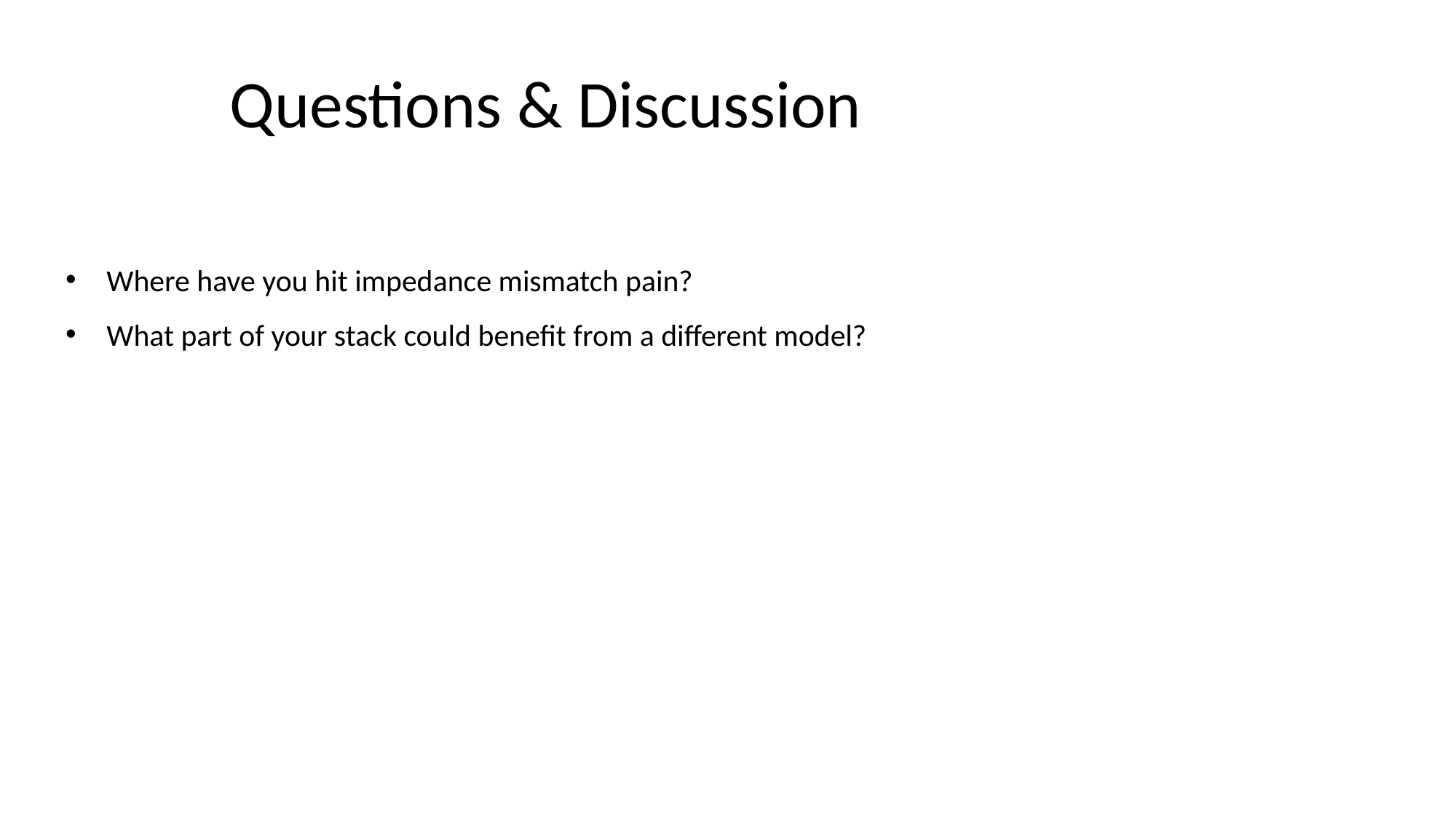

# Questions & Discussion

Where have you hit impedance mismatch pain?
What part of your stack could benefit from a different model?